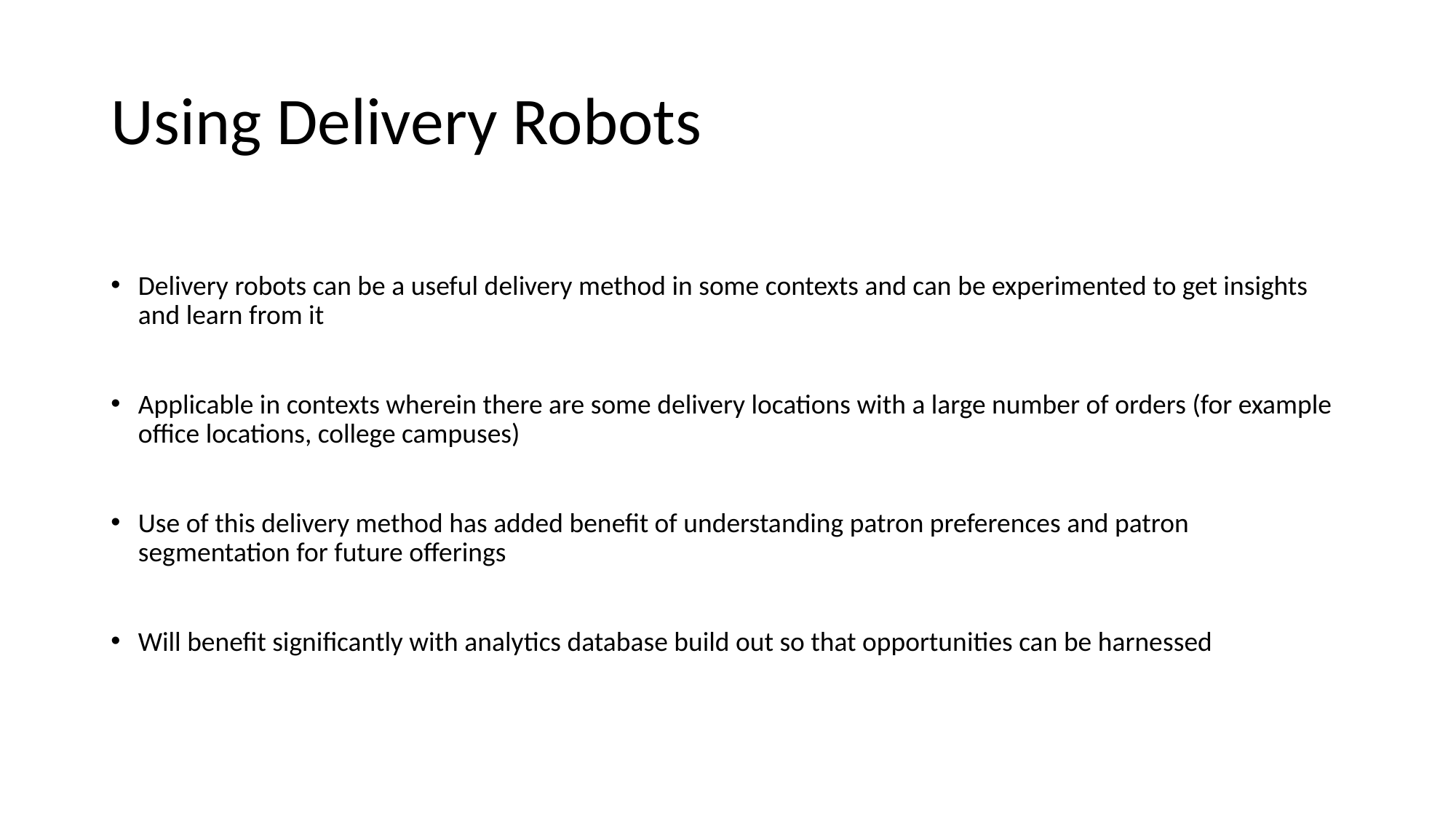

# Using Delivery Robots

Delivery robots can be a useful delivery method in some contexts and can be experimented to get insights and learn from it

Applicable in contexts wherein there are some delivery locations with a large number of orders (for example office locations, college campuses)

Use of this delivery method has added benefit of understanding patron preferences and patron segmentation for future offerings

Will benefit significantly with analytics database build out so that opportunities can be harnessed